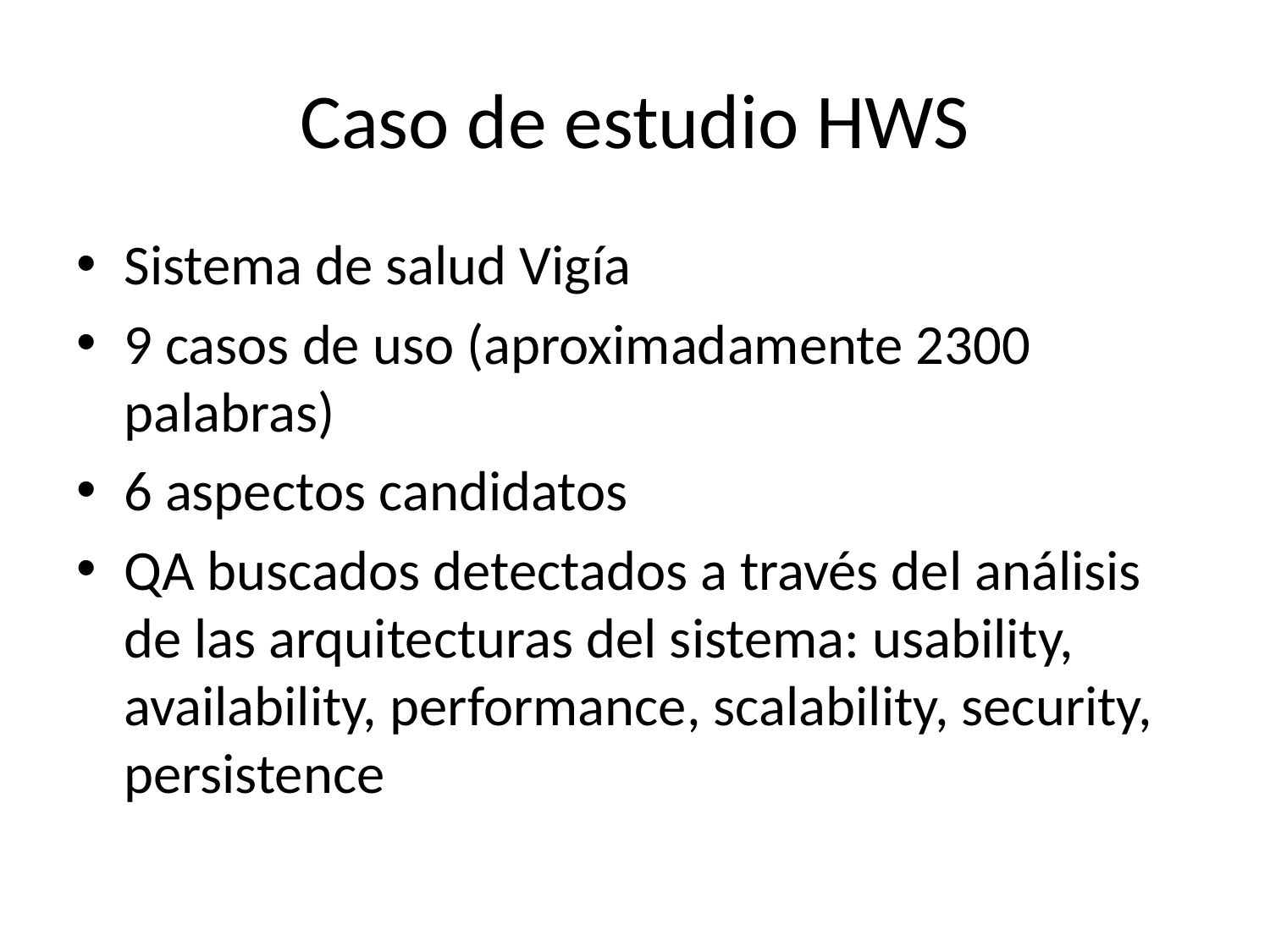

# Caso de estudio HWS
Sistema de salud Vigía
9 casos de uso (aproximadamente 2300 palabras)
6 aspectos candidatos
QA buscados detectados a través del análisis de las arquitecturas del sistema: usability, availability, performance, scalability, security, persistence